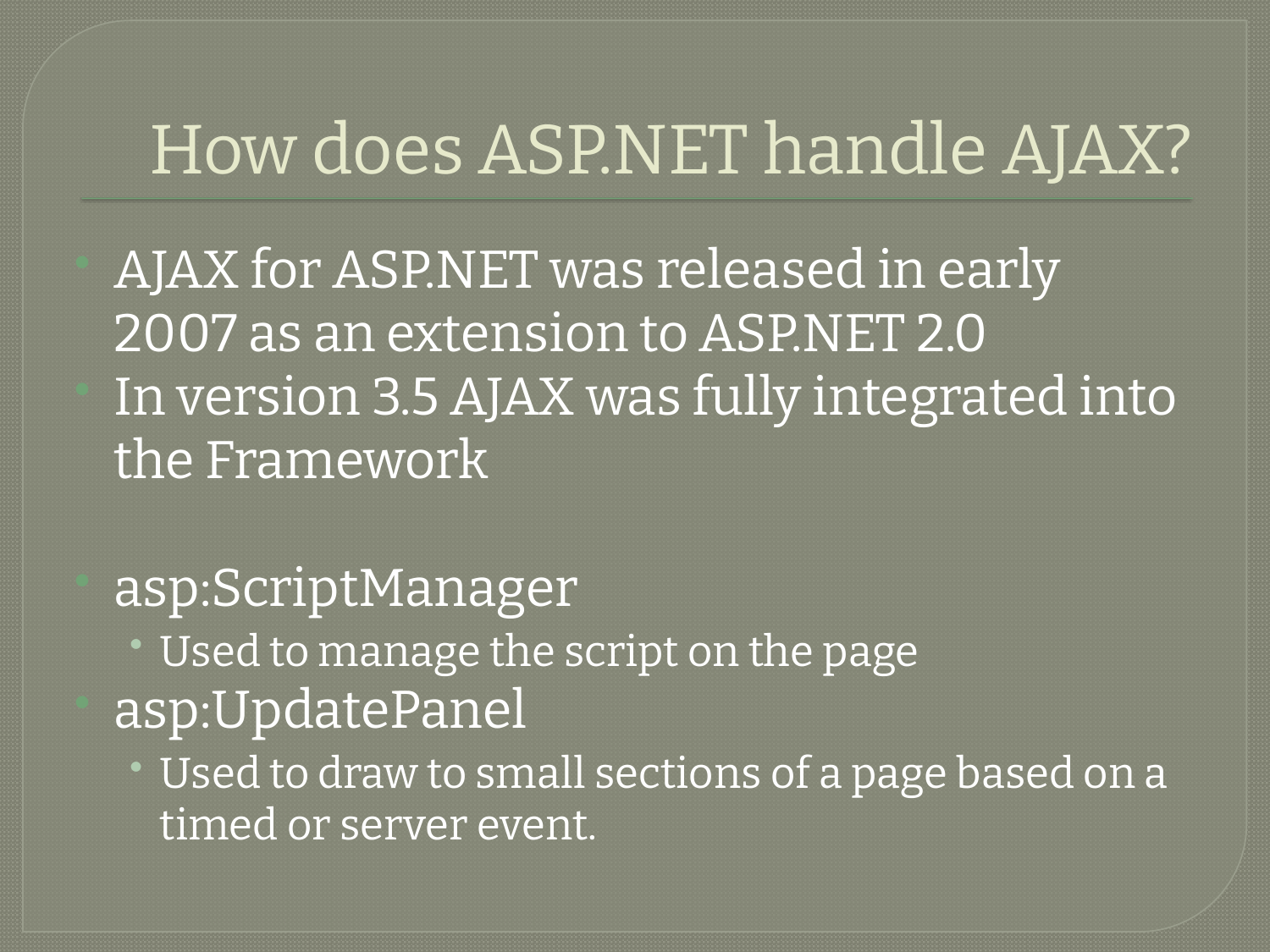

# How does ASP.NET handle AJAX?
AJAX for ASP.NET was released in early 2007 as an extension to ASP.NET 2.0
In version 3.5 AJAX was fully integrated into the Framework

asp:ScriptManager
Used to manage the script on the page
asp:UpdatePanel
Used to draw to small sections of a page based on a timed or server event.